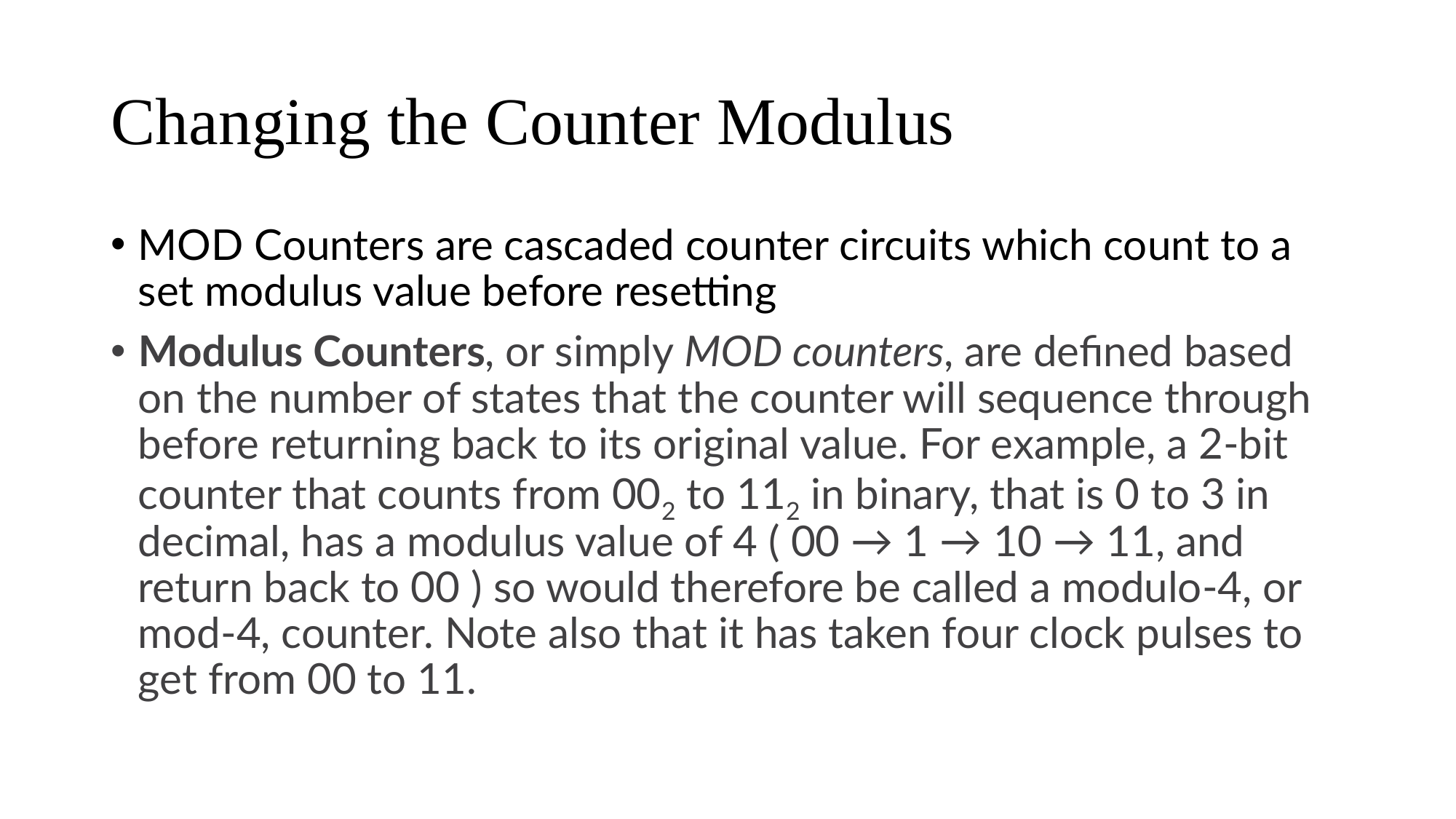

# Changing the Counter Modulus
MOD Counters are cascaded counter circuits which count to a set modulus value before resetting
Modulus Counters, or simply MOD counters, are defined based on the number of states that the counter will sequence through before returning back to its original value. For example, a 2-bit counter that counts from 002 to 112 in binary, that is 0 to 3 in decimal, has a modulus value of 4 ( 00 → 1 → 10 → 11, and return back to 00 ) so would therefore be called a modulo-4, or mod-4, counter. Note also that it has taken four clock pulses to get from 00 to 11.